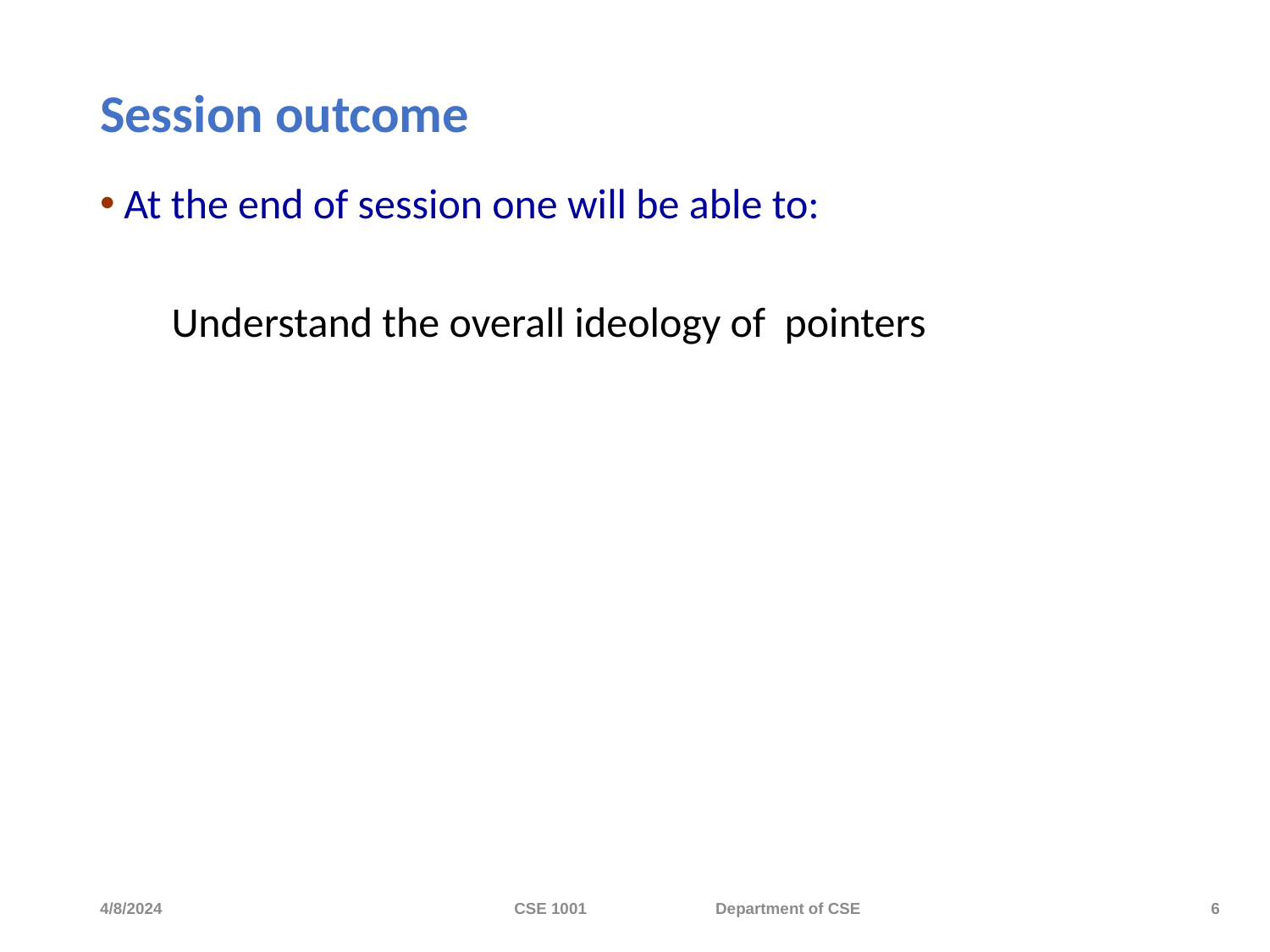

# Session outcome
At the end of session one will be able to:

	Understand the overall ideology of  pointers

4/8/2024
CSE 1001                             Department of CSE
6